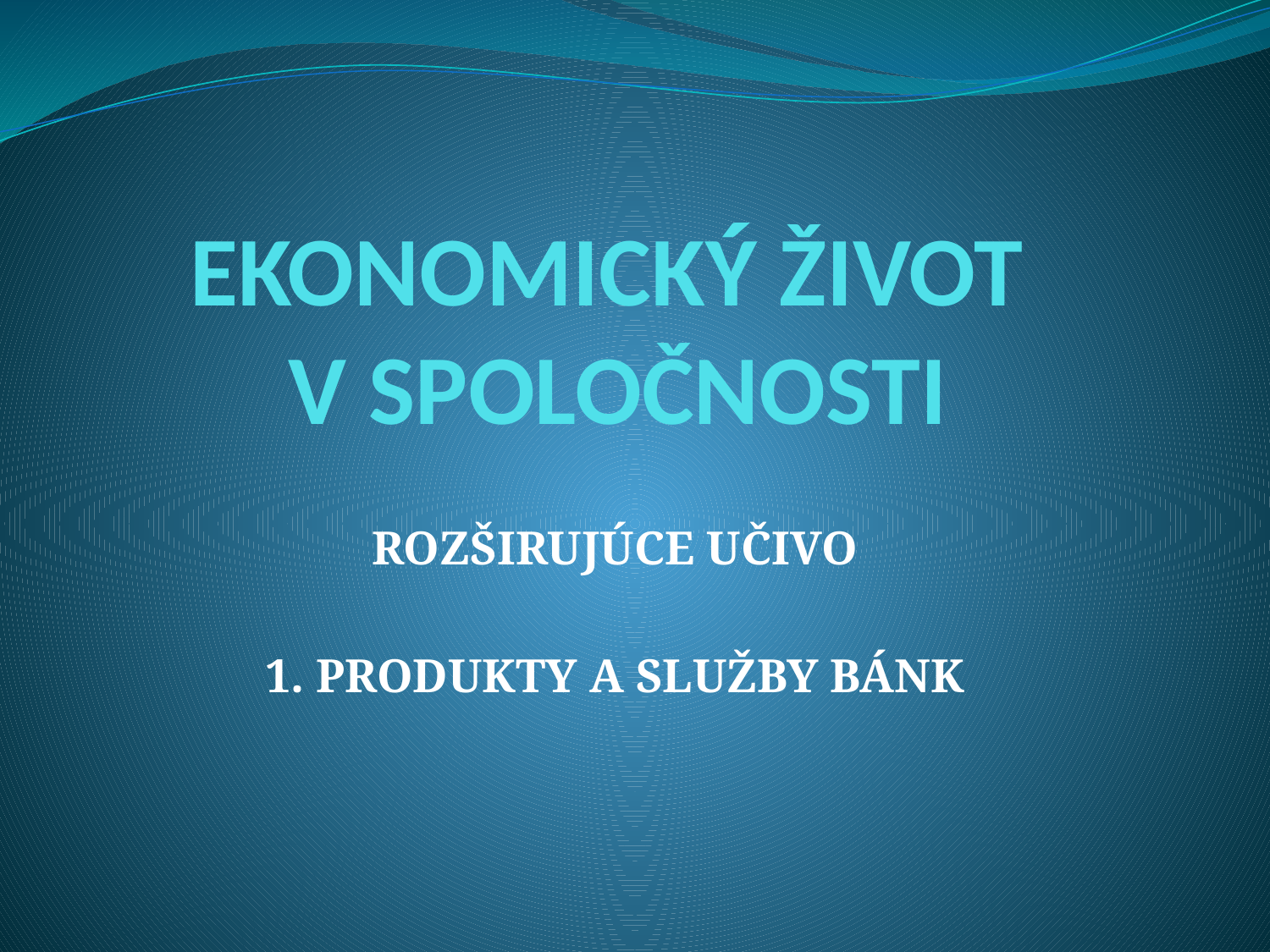

# EKONOMICKÝ ŽIVOT V SPOLOČNOSTI

ROZŠIRUJÚCE UČIVO

1. PRODUKTY A SLUŽBY BÁNK